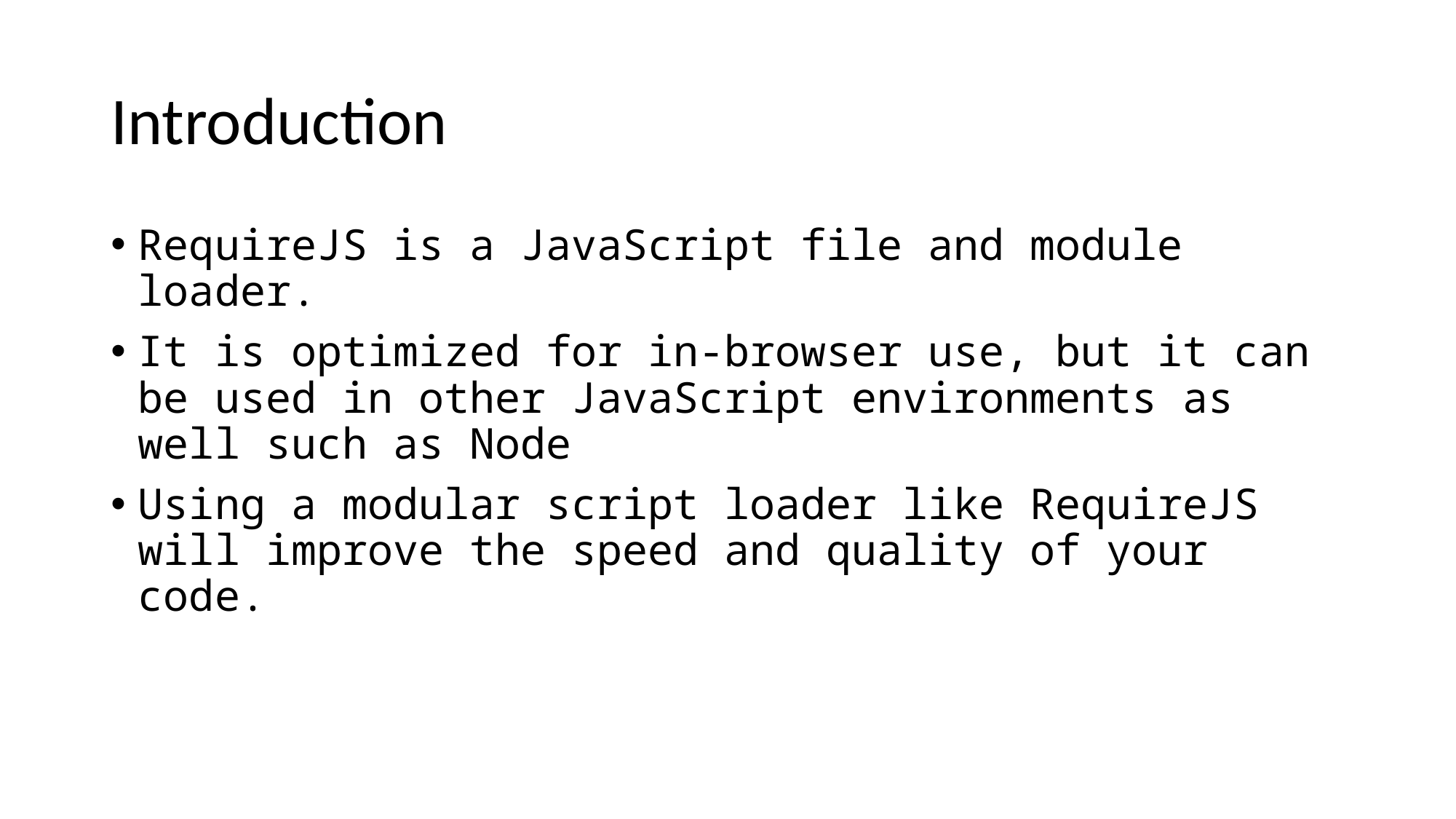

# Introduction
RequireJS is a JavaScript file and module loader.
It is optimized for in-browser use, but it can be used in other JavaScript environments as well such as Node
Using a modular script loader like RequireJS will improve the speed and quality of your code.